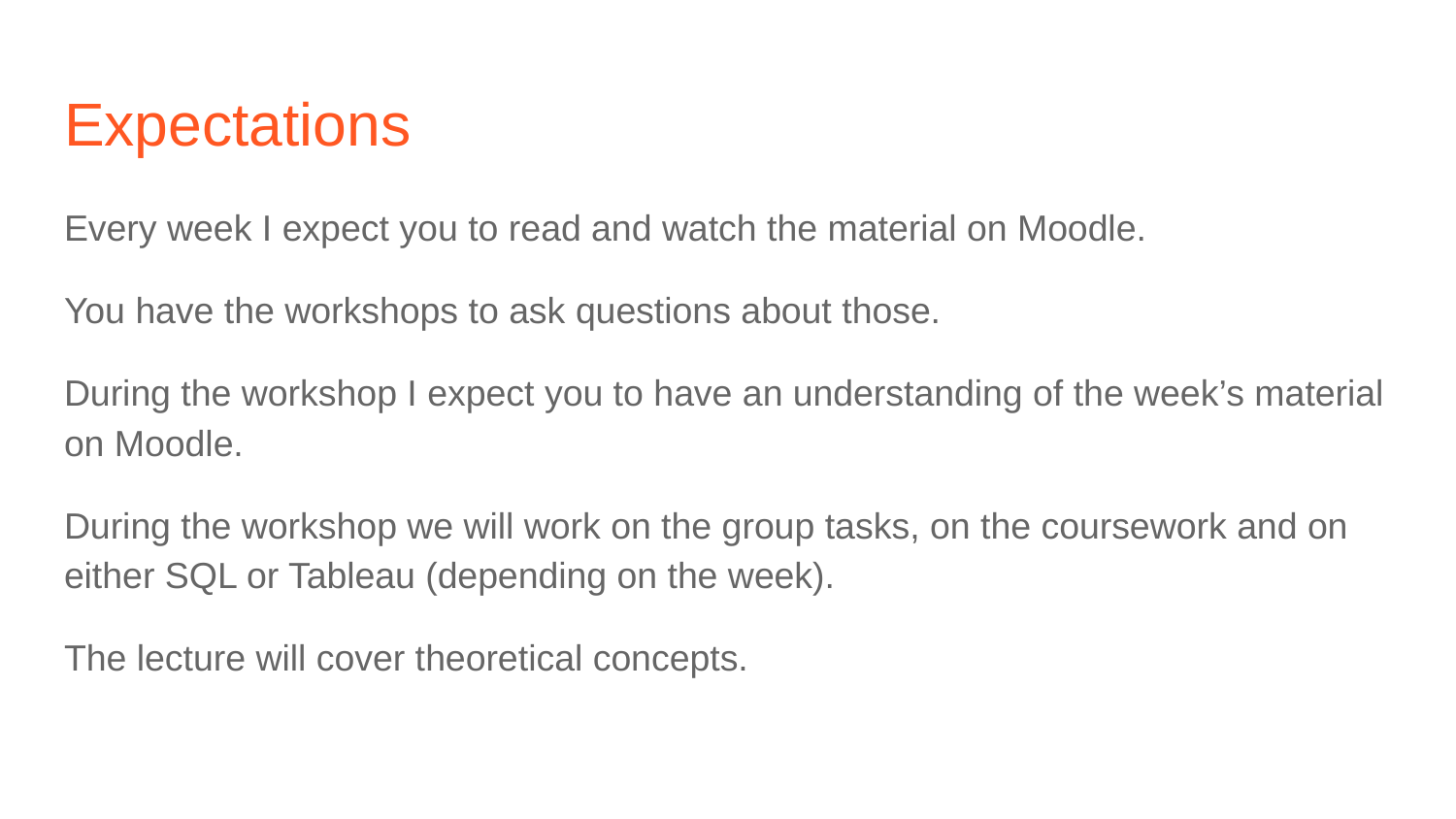

# Expectations
Every week I expect you to read and watch the material on Moodle.
You have the workshops to ask questions about those.
During the workshop I expect you to have an understanding of the week’s material on Moodle.
During the workshop we will work on the group tasks, on the coursework and on either SQL or Tableau (depending on the week).
The lecture will cover theoretical concepts.